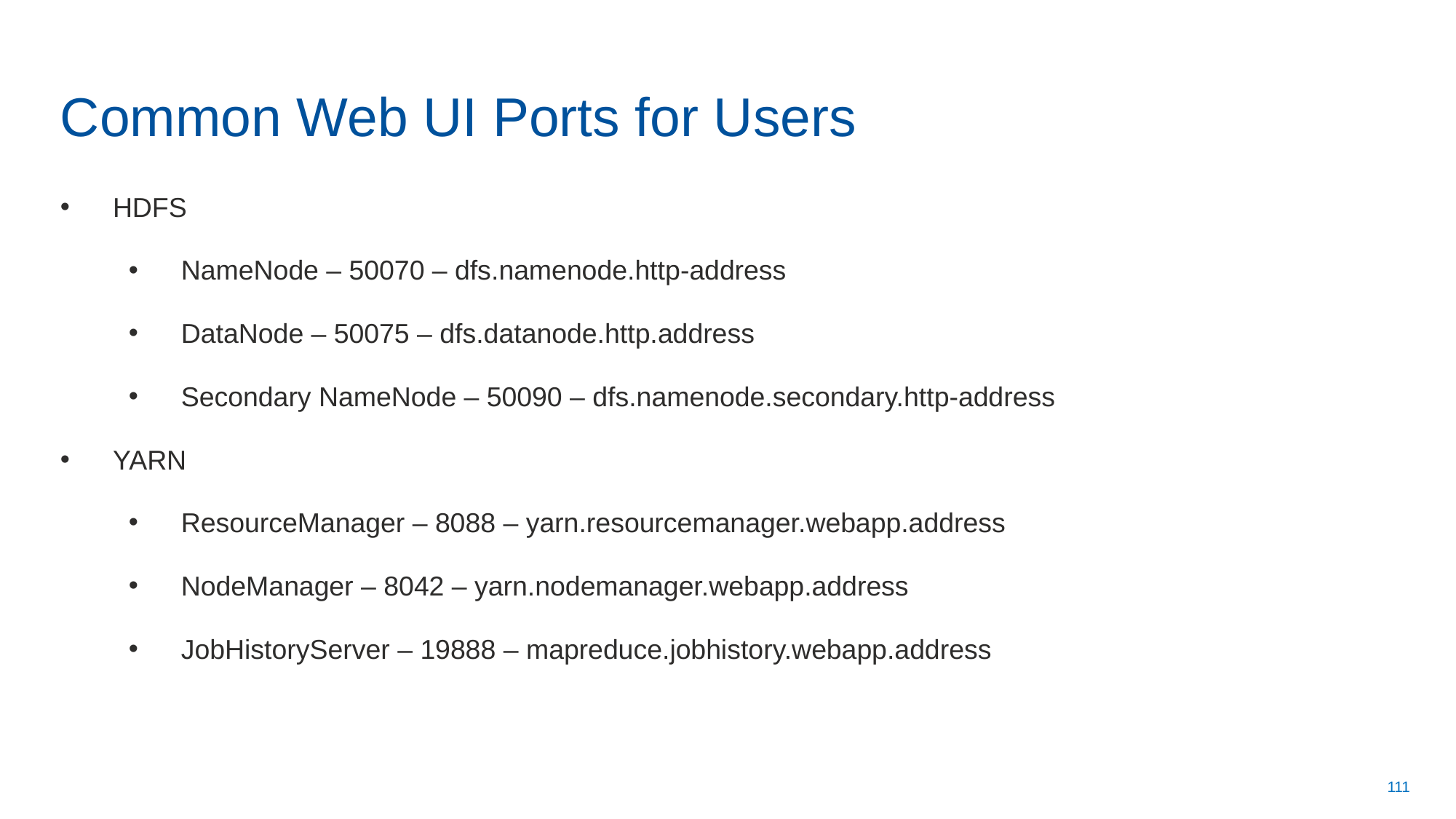

# Common Web UI Ports for Users
HDFS
NameNode – 50070 – dfs.namenode.http-address
DataNode – 50075 – dfs.datanode.http.address
Secondary NameNode – 50090 – dfs.namenode.secondary.http-address
YARN
ResourceManager – 8088 – yarn.resourcemanager.webapp.address
NodeManager – 8042 – yarn.nodemanager.webapp.address
JobHistoryServer – 19888 – mapreduce.jobhistory.webapp.address